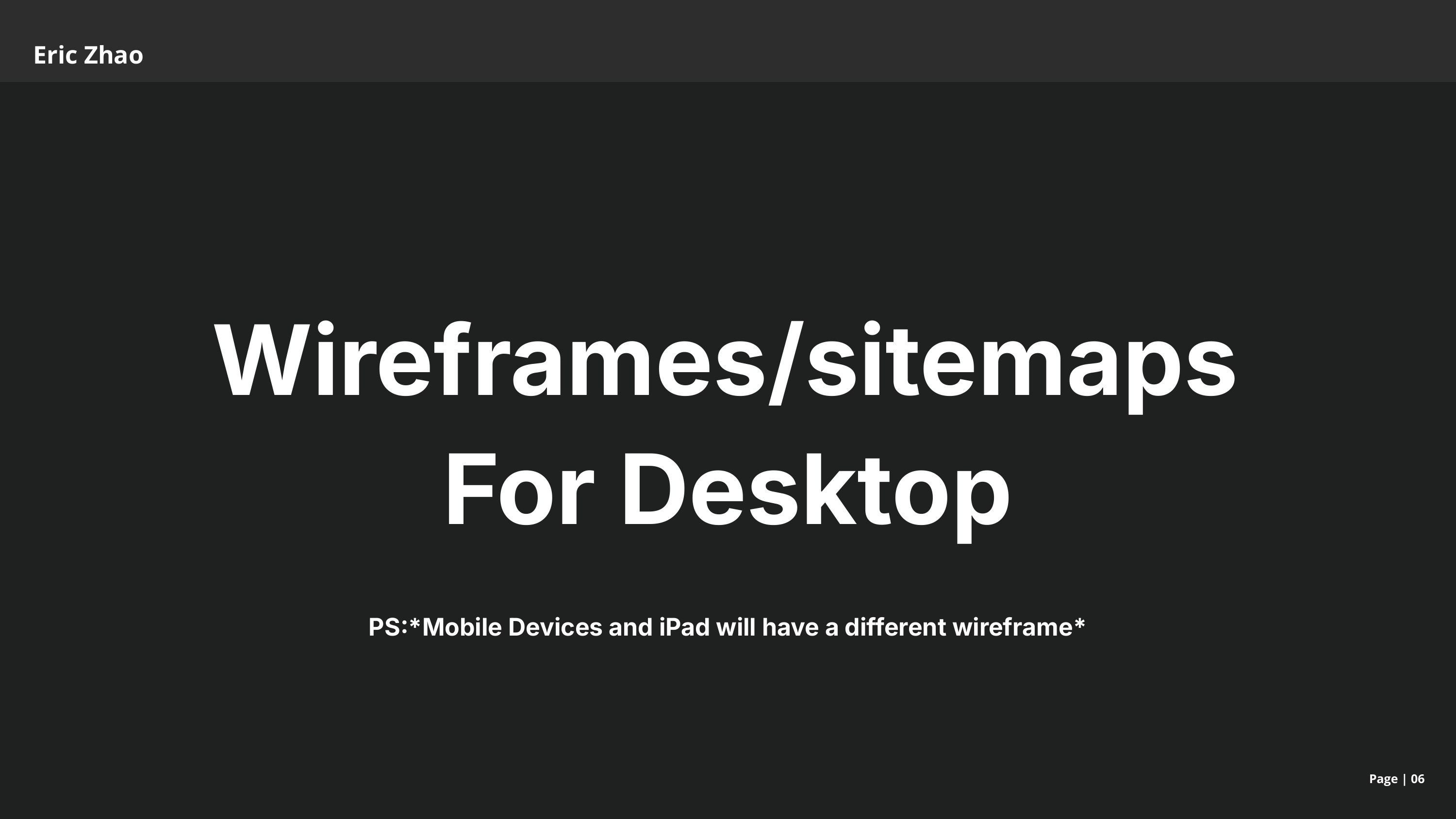

Eric Zhao
Wireframes/sitemaps
For Desktop

PS:*Mobile Devices and iPad will have a different wireframe*
Page | 06